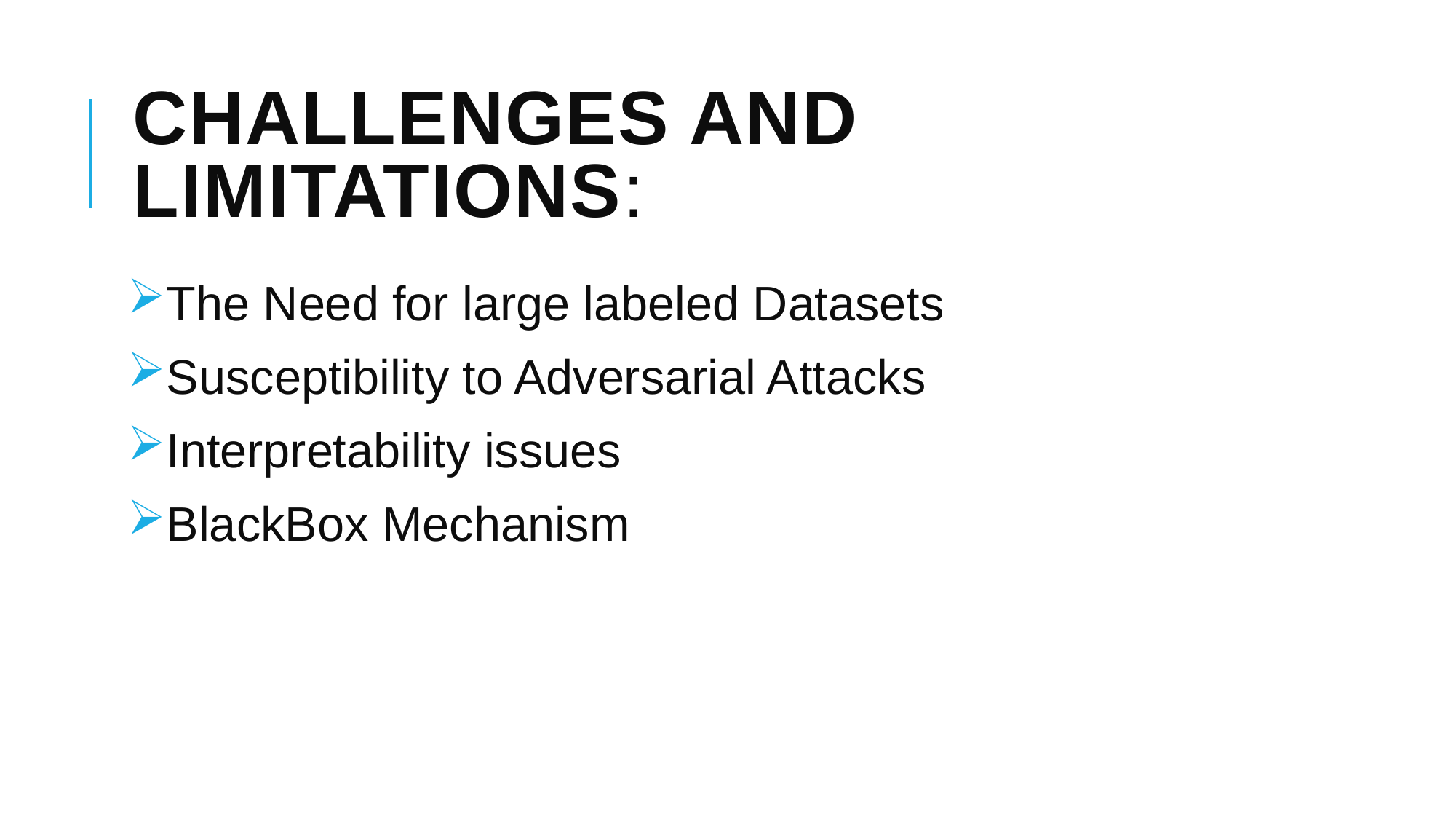

# Challenges and Limitations:
The Need for large labeled Datasets
Susceptibility to Adversarial Attacks
Interpretability issues
BlackBox Mechanism